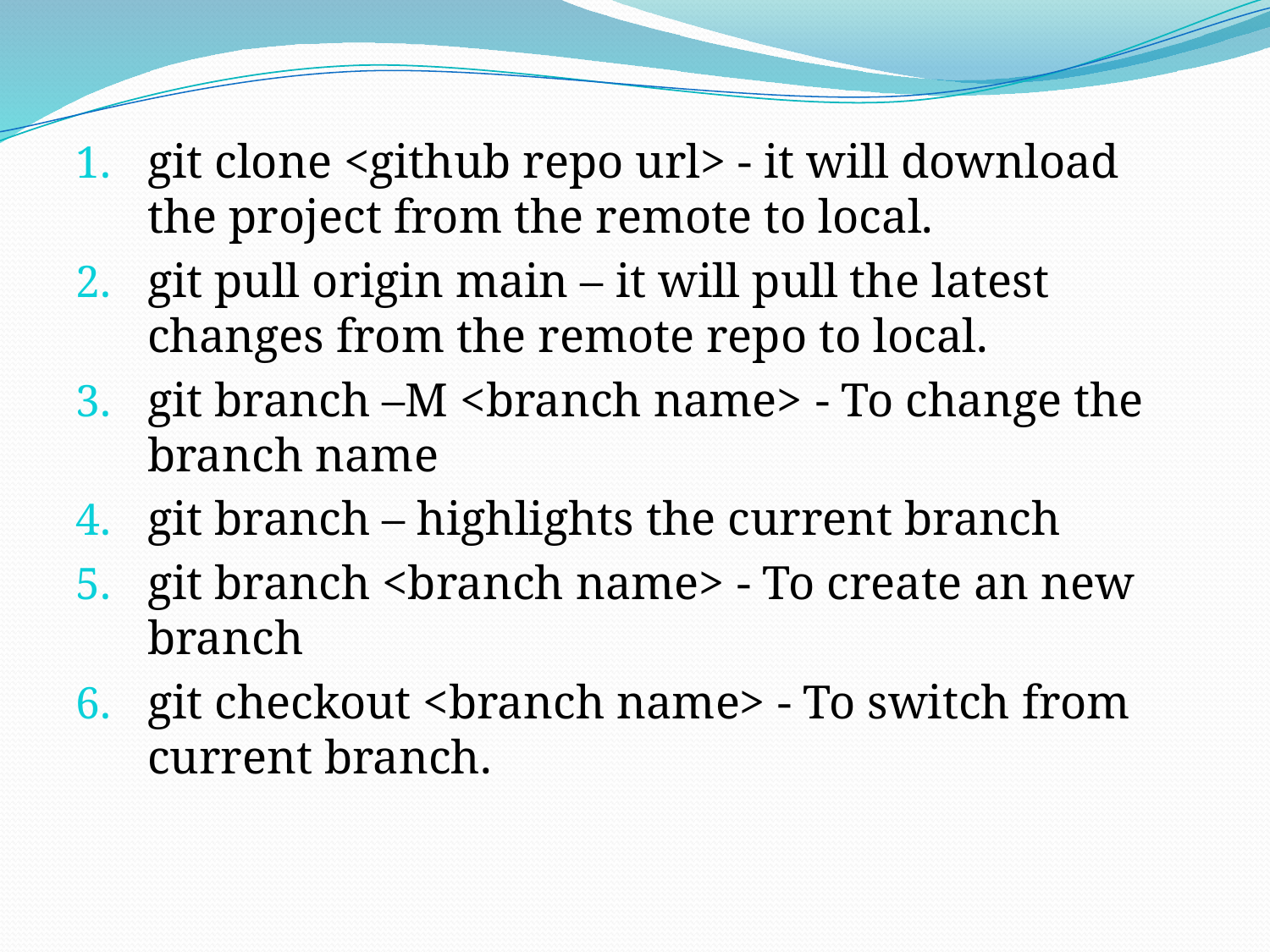

git clone <github repo url> - it will download the project from the remote to local.
git pull origin main – it will pull the latest changes from the remote repo to local.
git branch –M <branch name> - To change the branch name
git branch – highlights the current branch
git branch <branch name> - To create an new branch
git checkout <branch name> - To switch from current branch.